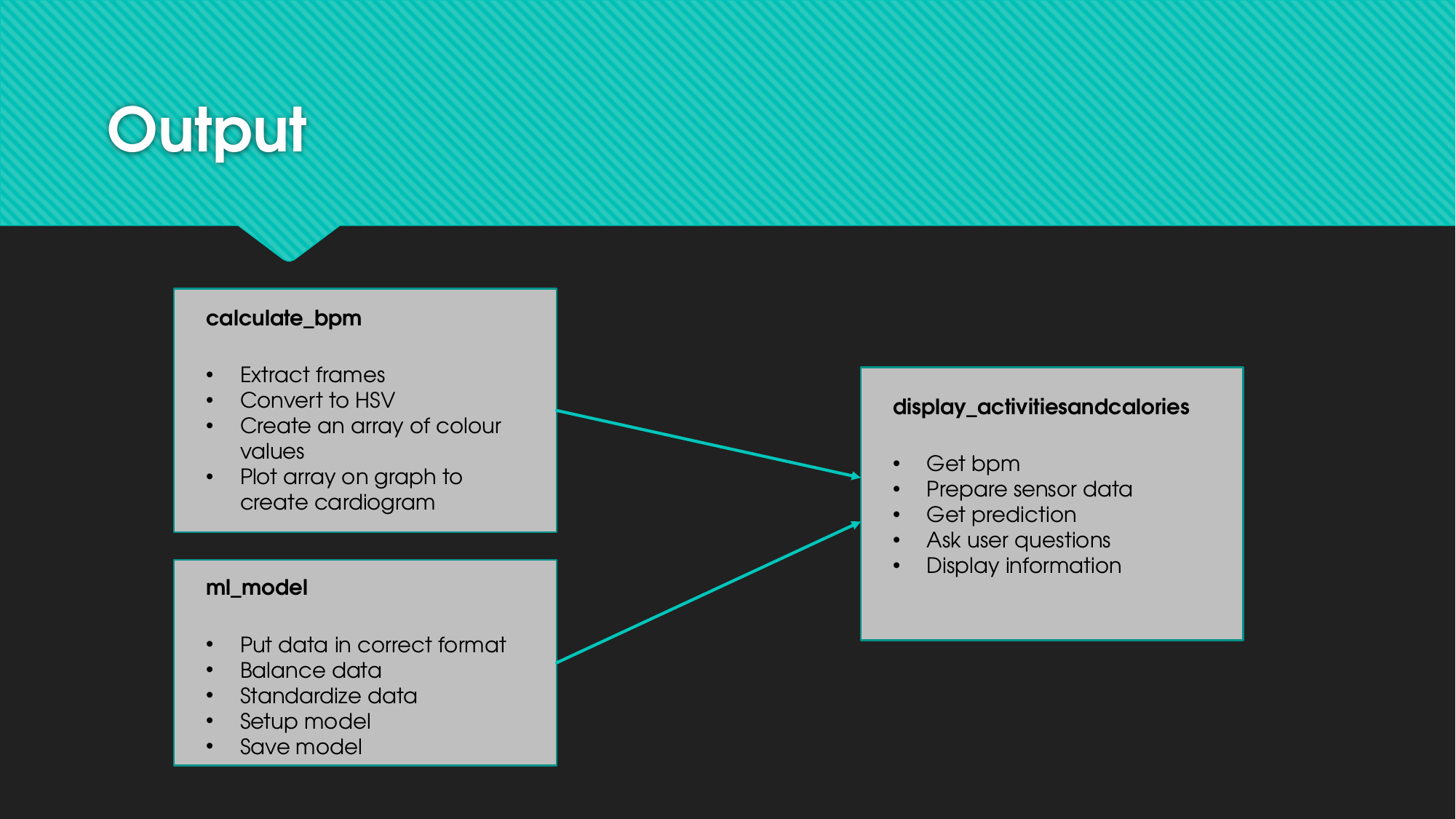

# Output

calculate_bpm
Extract frames
Convert to HSV
Create an array of colour values
Plot array on graph to create cardiogram

display_activitiesandcalories
Get bpm
Prepare sensor data
Get prediction
Ask user questions
Display information

ml_model
Put data in correct format
Balance data
Standardize data
Setup model
Save model